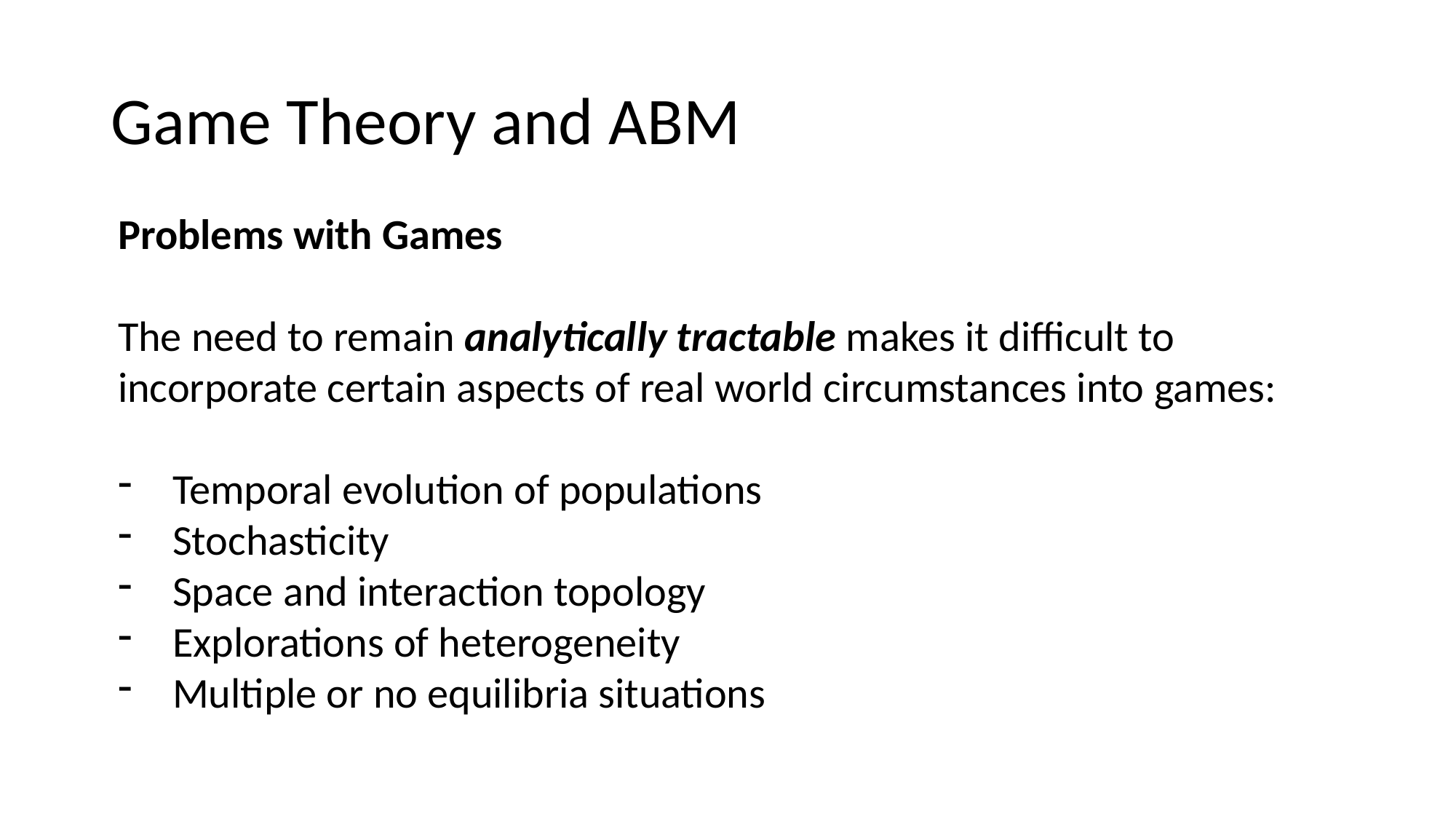

# Game Theory and ABM

Problems with Games

The need to remain analytically tractable makes it difficult to incorporate certain aspects of real world circumstances into games:

Temporal evolution of populations
Stochasticity
Space and interaction topology
Explorations of heterogeneity
Multiple or no equilibria situations